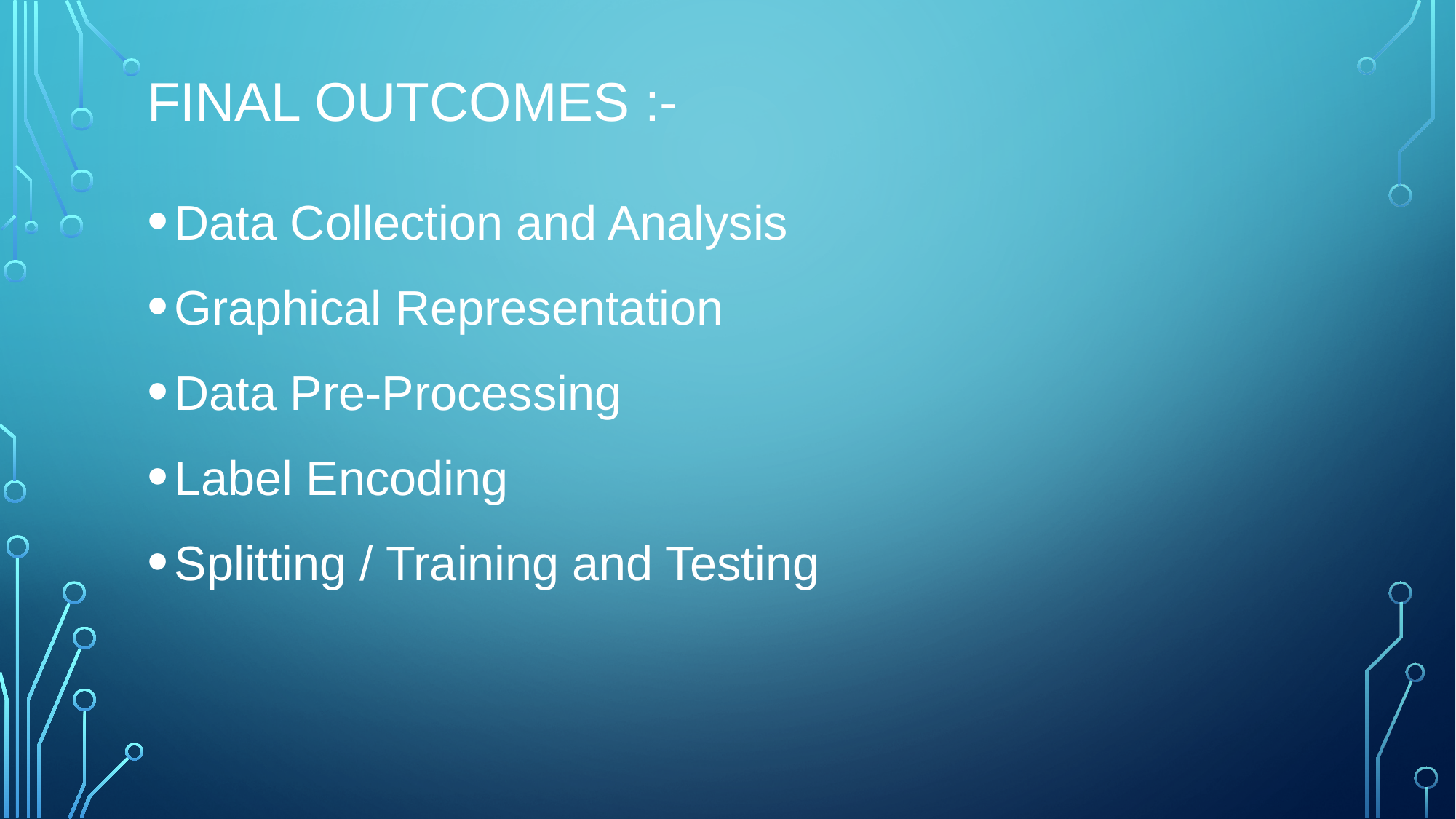

# Final Outcomes :-
Data Collection and Analysis
Graphical Representation
Data Pre-Processing
Label Encoding
Splitting / Training and Testing